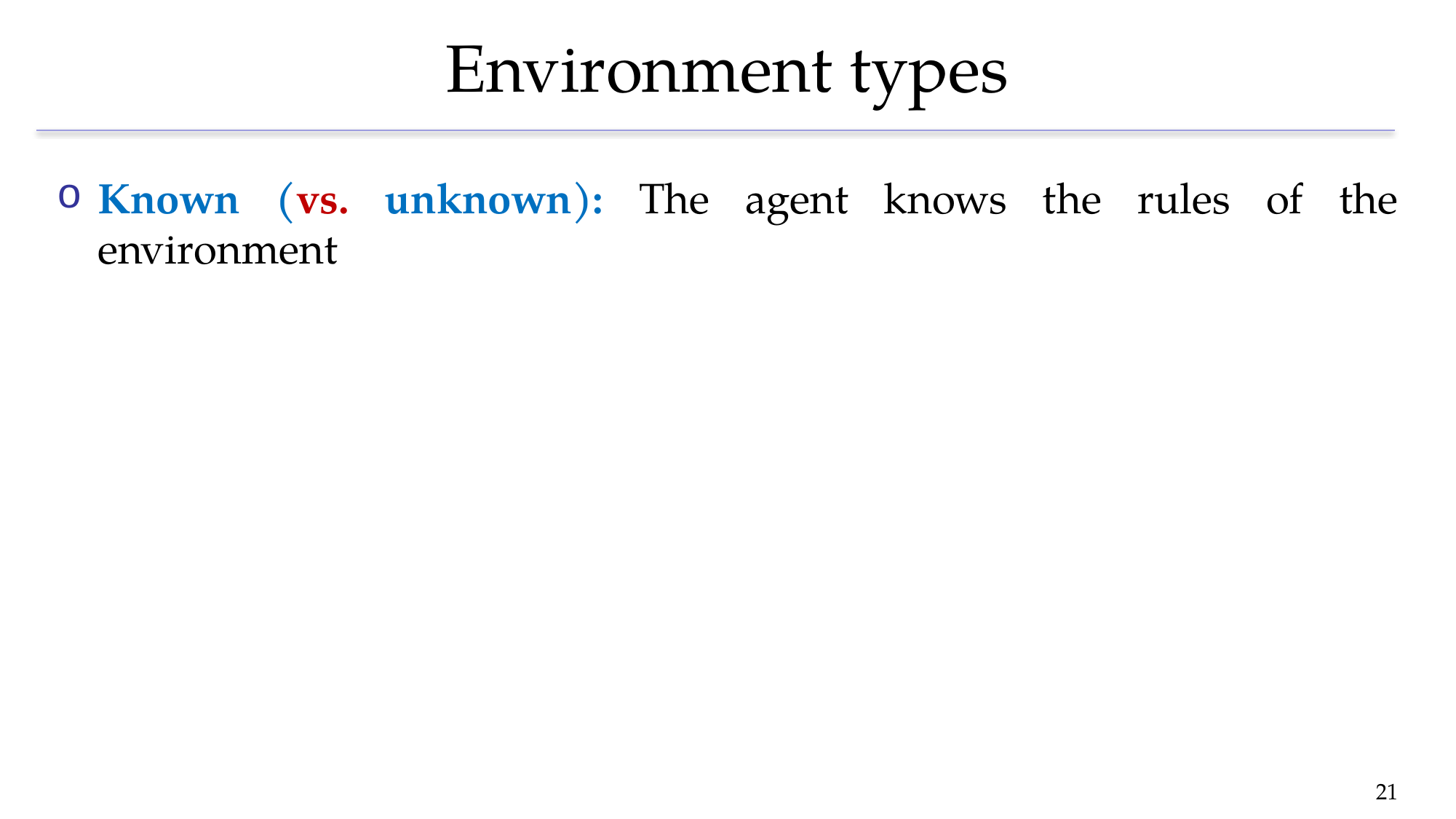

# Environment types
Known (vs. unknown): The agent knows the rules of the environment
21